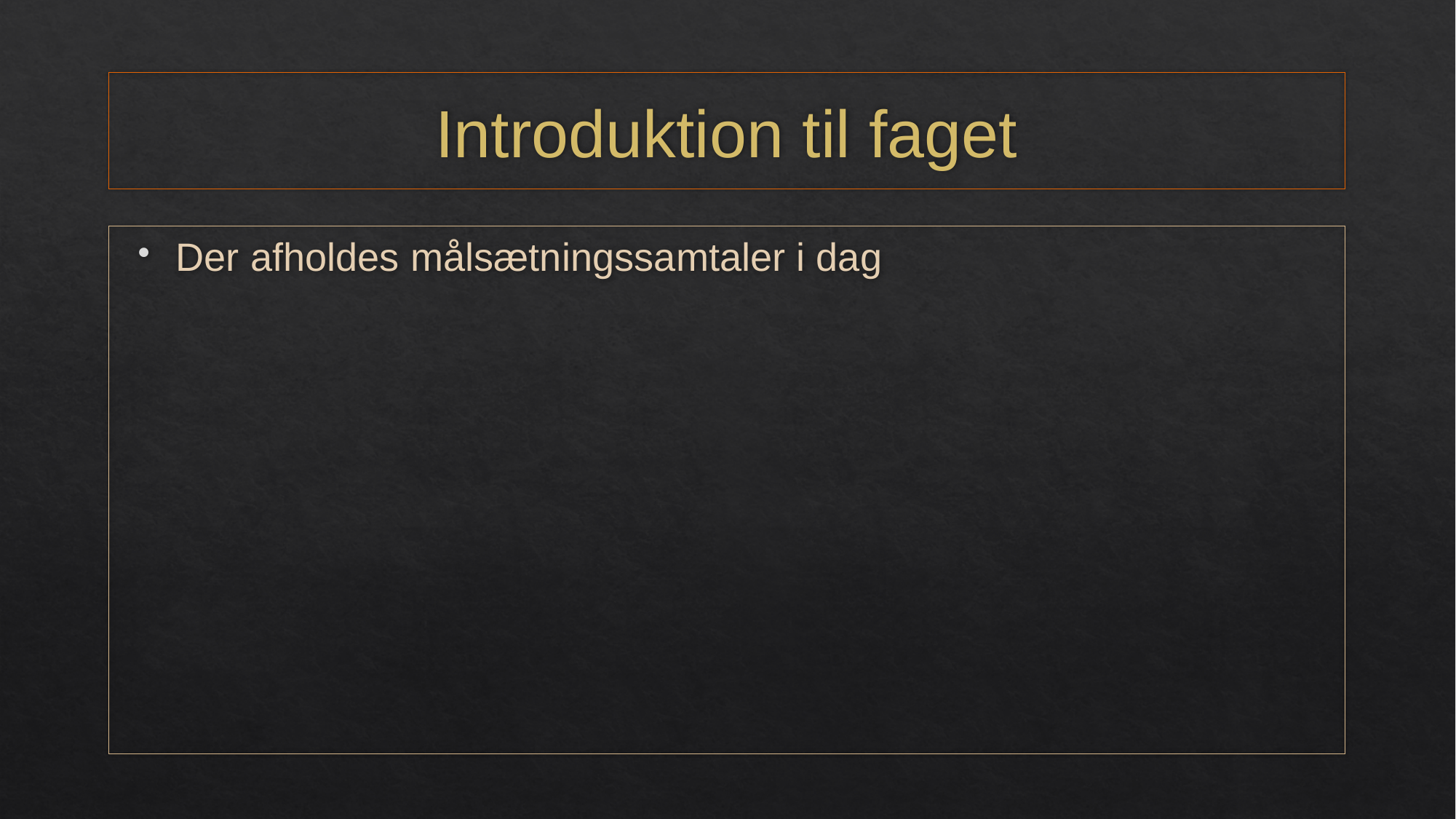

# Introduktion til faget
Der afholdes målsætningssamtaler i dag